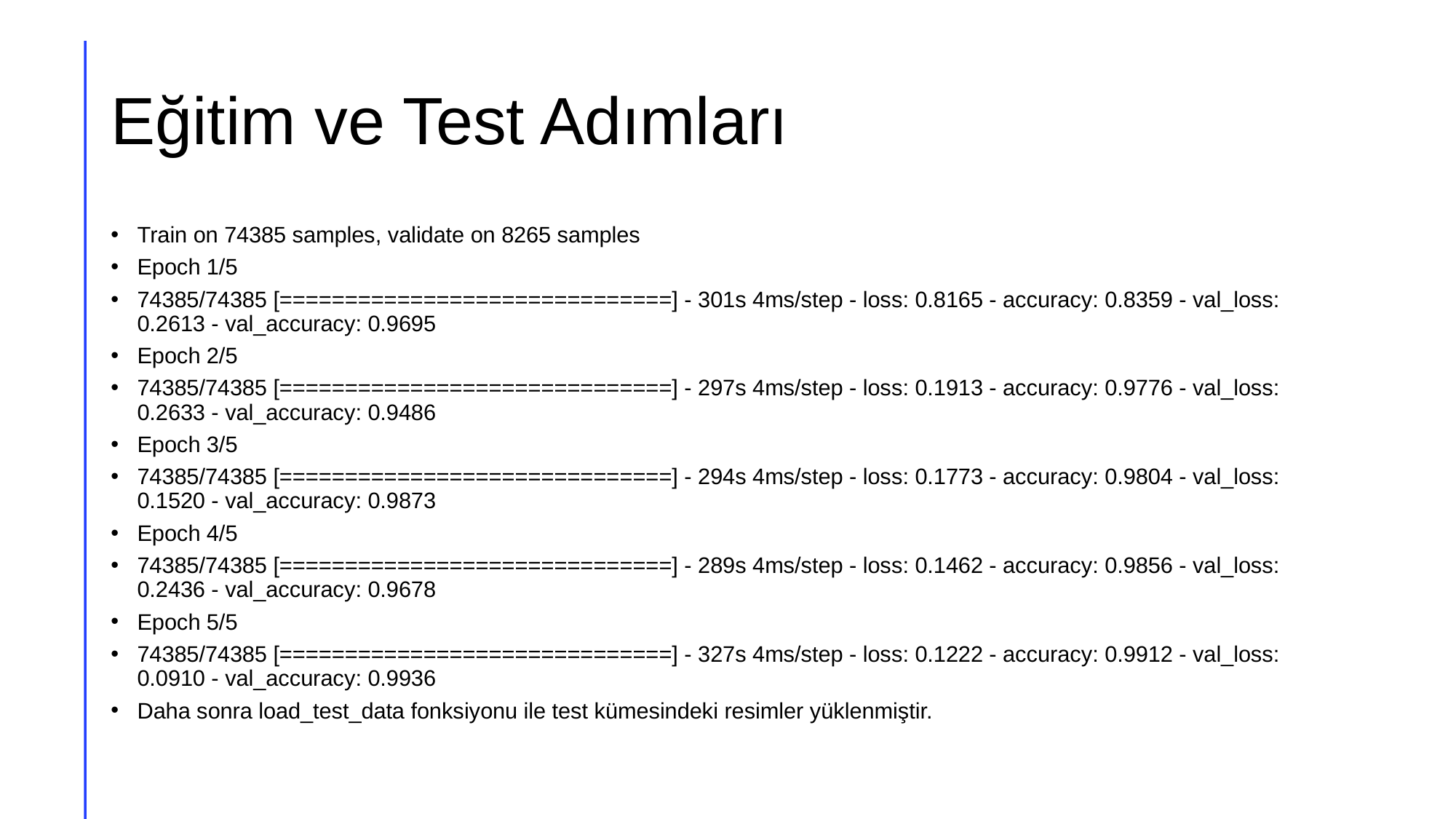

# Eğitim ve Test Adımları
Train on 74385 samples, validate on 8265 samples
Epoch 1/5
74385/74385 [==============================] - 301s 4ms/step - loss: 0.8165 - accuracy: 0.8359 - val_loss: 0.2613 - val_accuracy: 0.9695
Epoch 2/5
74385/74385 [==============================] - 297s 4ms/step - loss: 0.1913 - accuracy: 0.9776 - val_loss: 0.2633 - val_accuracy: 0.9486
Epoch 3/5
74385/74385 [==============================] - 294s 4ms/step - loss: 0.1773 - accuracy: 0.9804 - val_loss: 0.1520 - val_accuracy: 0.9873
Epoch 4/5
74385/74385 [==============================] - 289s 4ms/step - loss: 0.1462 - accuracy: 0.9856 - val_loss: 0.2436 - val_accuracy: 0.9678
Epoch 5/5
74385/74385 [==============================] - 327s 4ms/step - loss: 0.1222 - accuracy: 0.9912 - val_loss: 0.0910 - val_accuracy: 0.9936
Daha sonra load_test_data fonksiyonu ile test kümesindeki resimler yüklenmiştir.